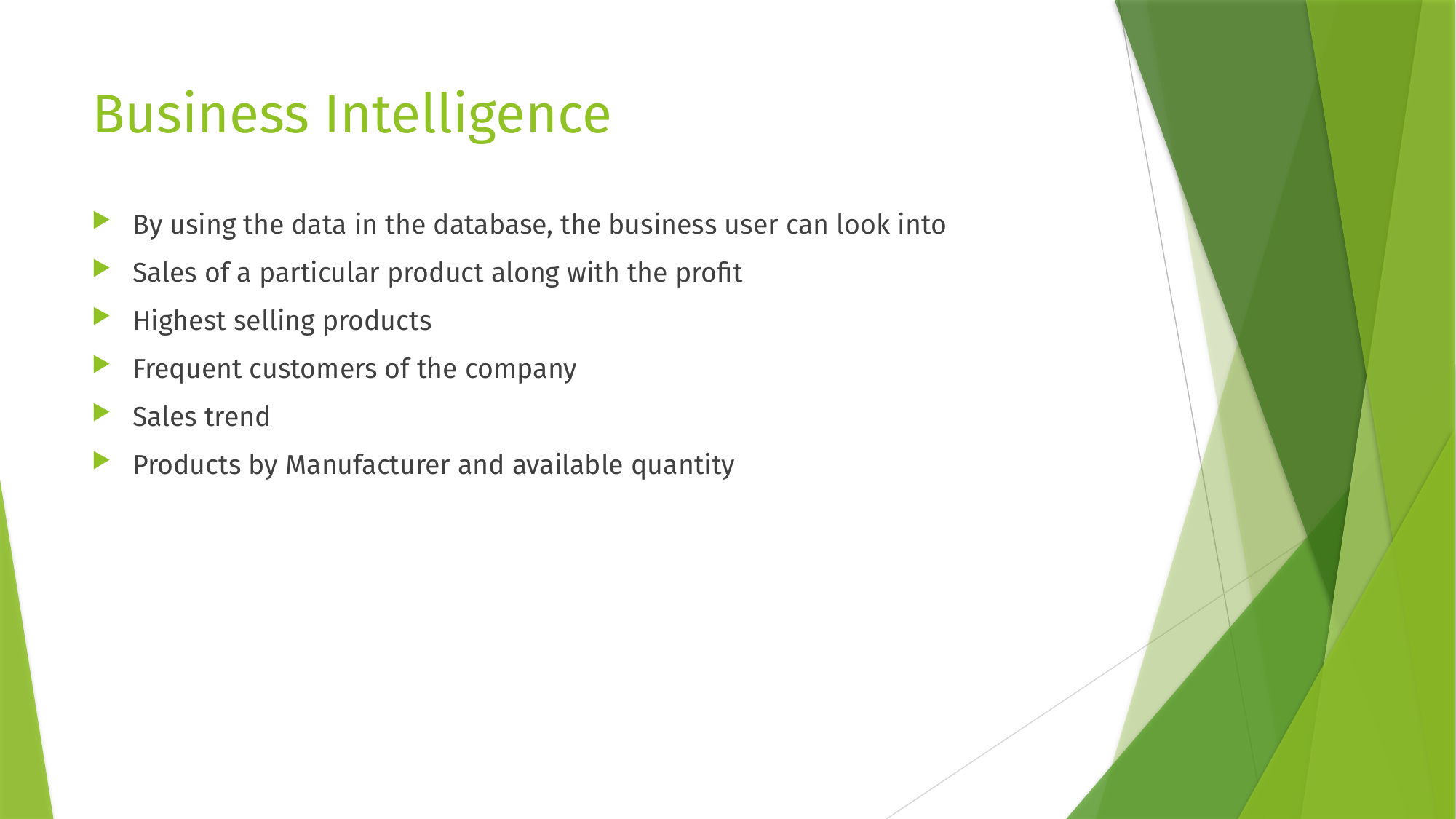

# Business Intelligence
By using the data in the database, the business user can look into
Sales of a particular product along with the profit
Highest selling products
Frequent customers of the company
Sales trend
Products by Manufacturer and available quantity